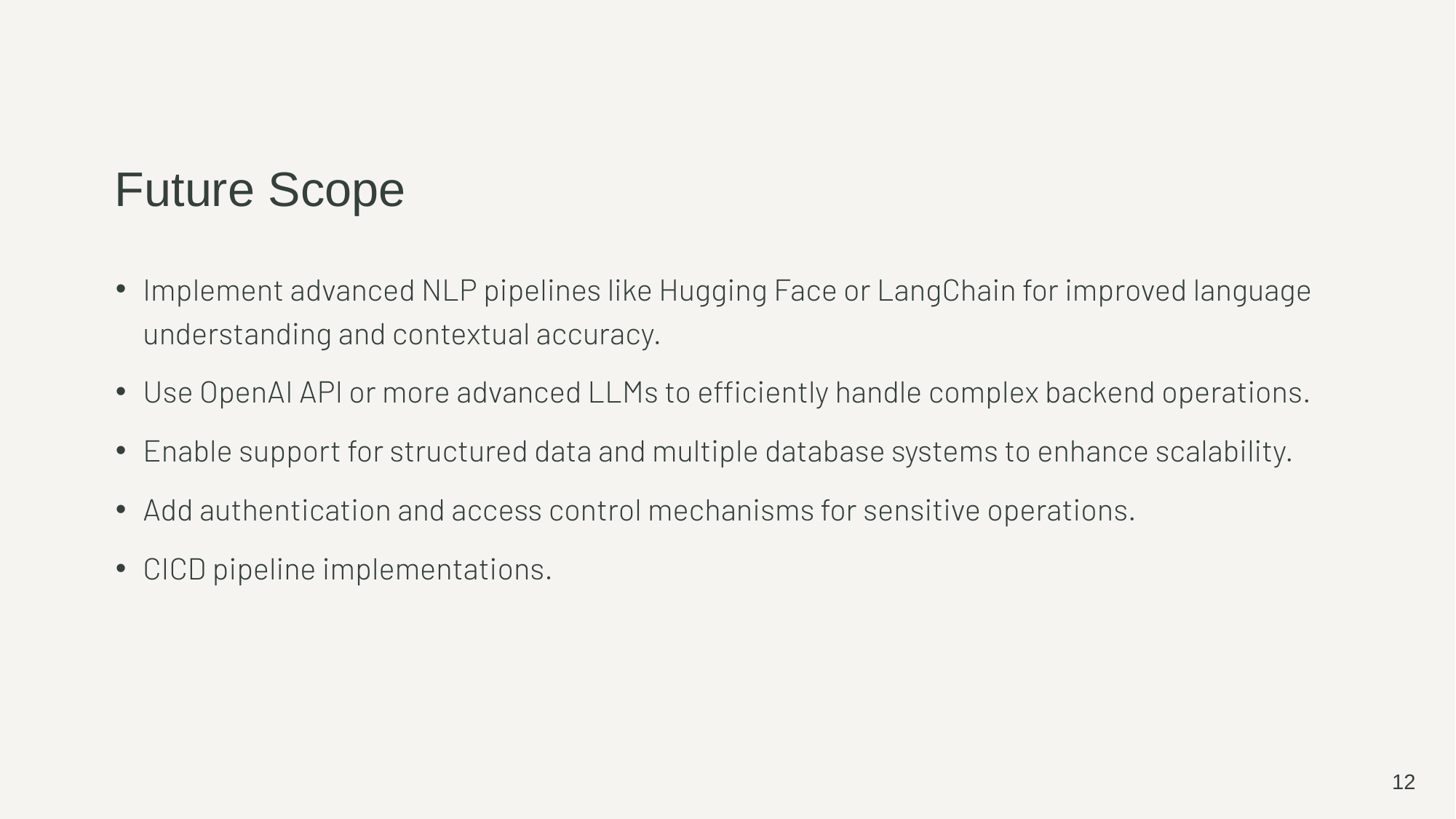

# Future Scope
Implement advanced NLP pipelines like Hugging Face or LangChain for improved language understanding and contextual accuracy.
Use OpenAI API or more advanced LLMs to efficiently handle complex backend operations.
Enable support for structured data and multiple database systems to enhance scalability.
Add authentication and access control mechanisms for sensitive operations.
CICD pipeline implementations.
12